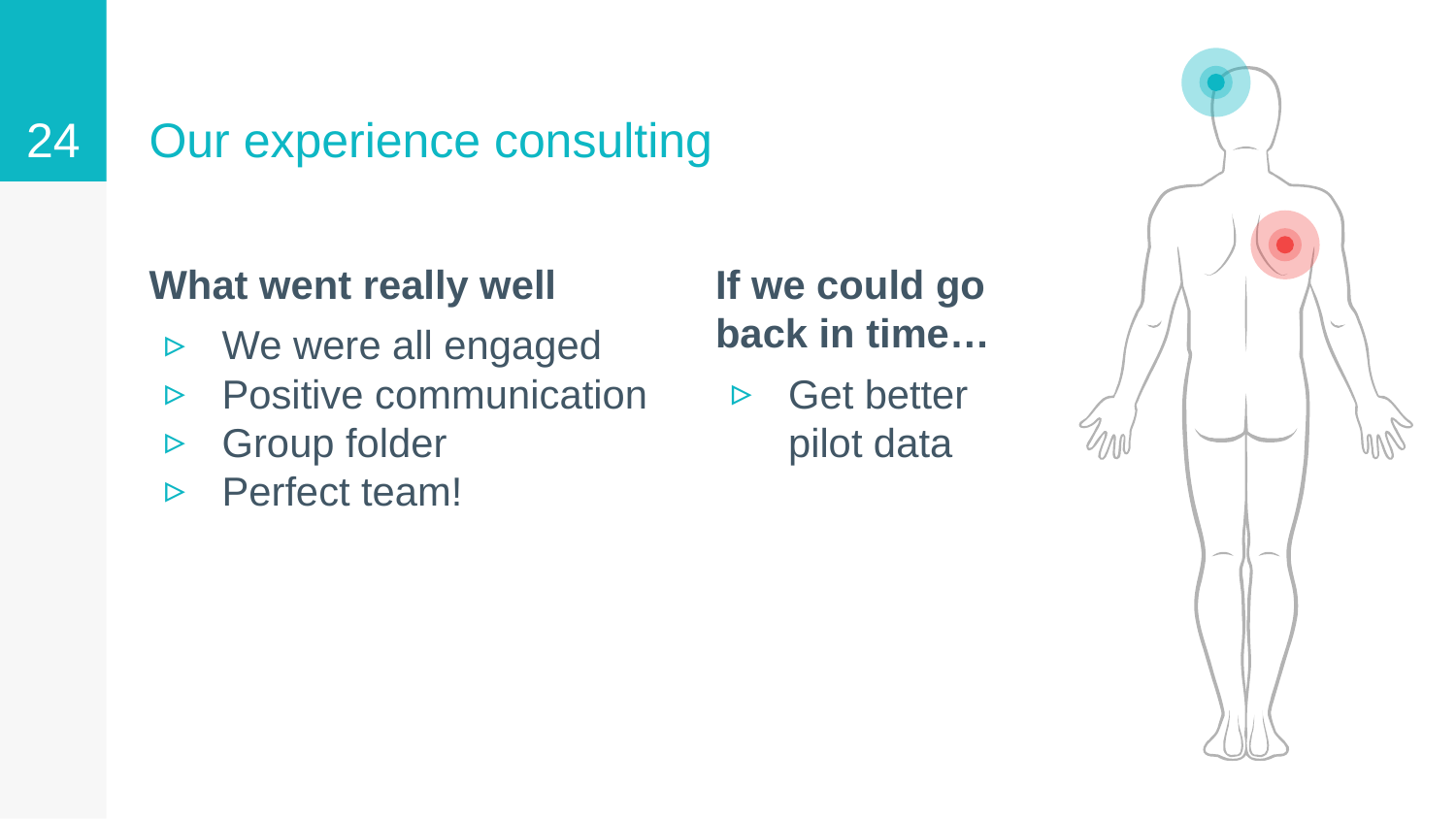

24
# Our experience consulting

What went really well
We were all engaged
Positive communication
Group folder
Perfect team!
If we could go back in time…
Get better pilot data